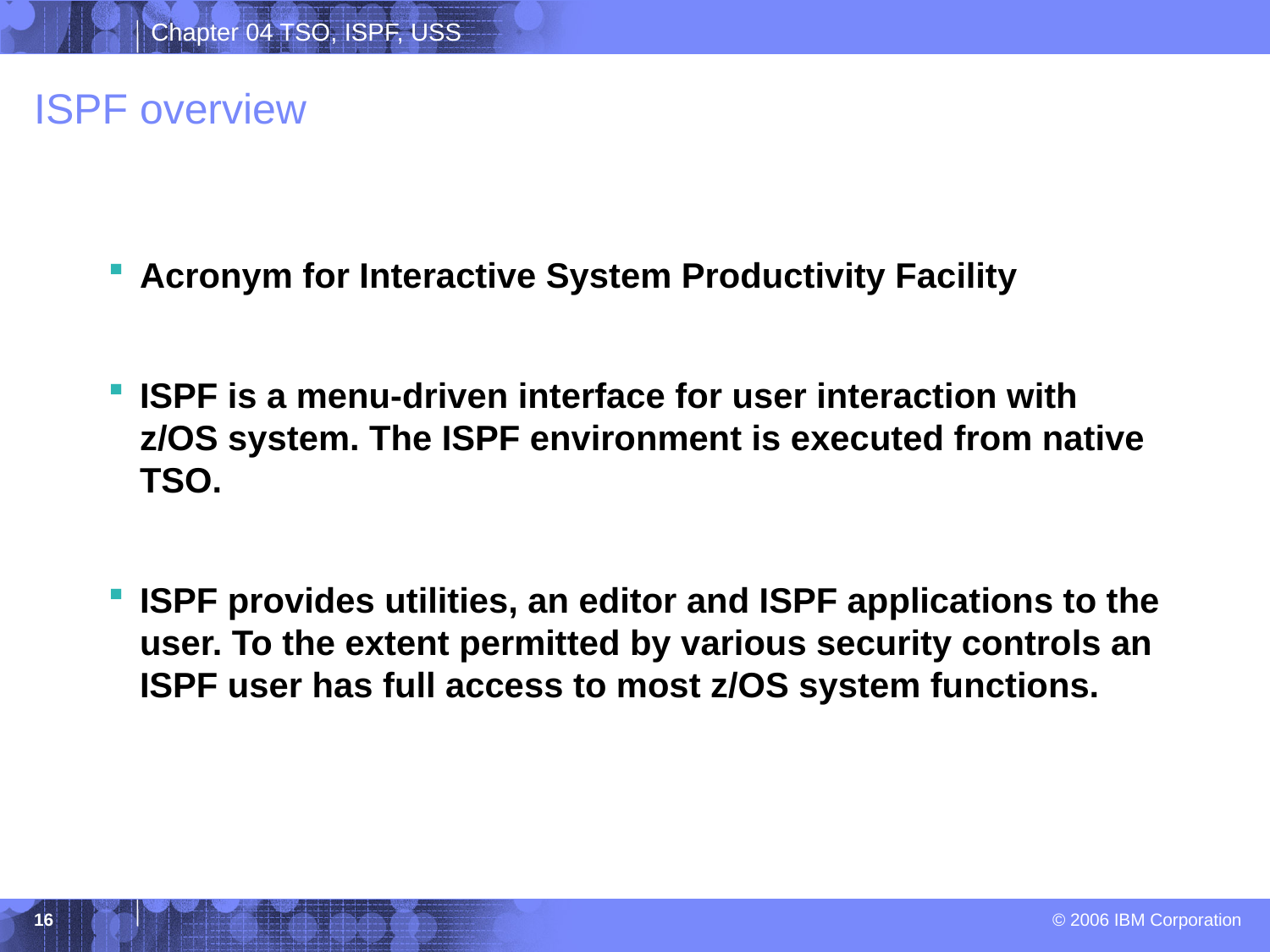

# ISPF overview
Acronym for Interactive System Productivity Facility

ISPF is a menu-driven interface for user interaction with z/OS system. The ISPF environment is executed from native TSO.

ISPF provides utilities, an editor and ISPF applications to the user. To the extent permitted by various security controls an ISPF user has full access to most z/OS system functions.

16